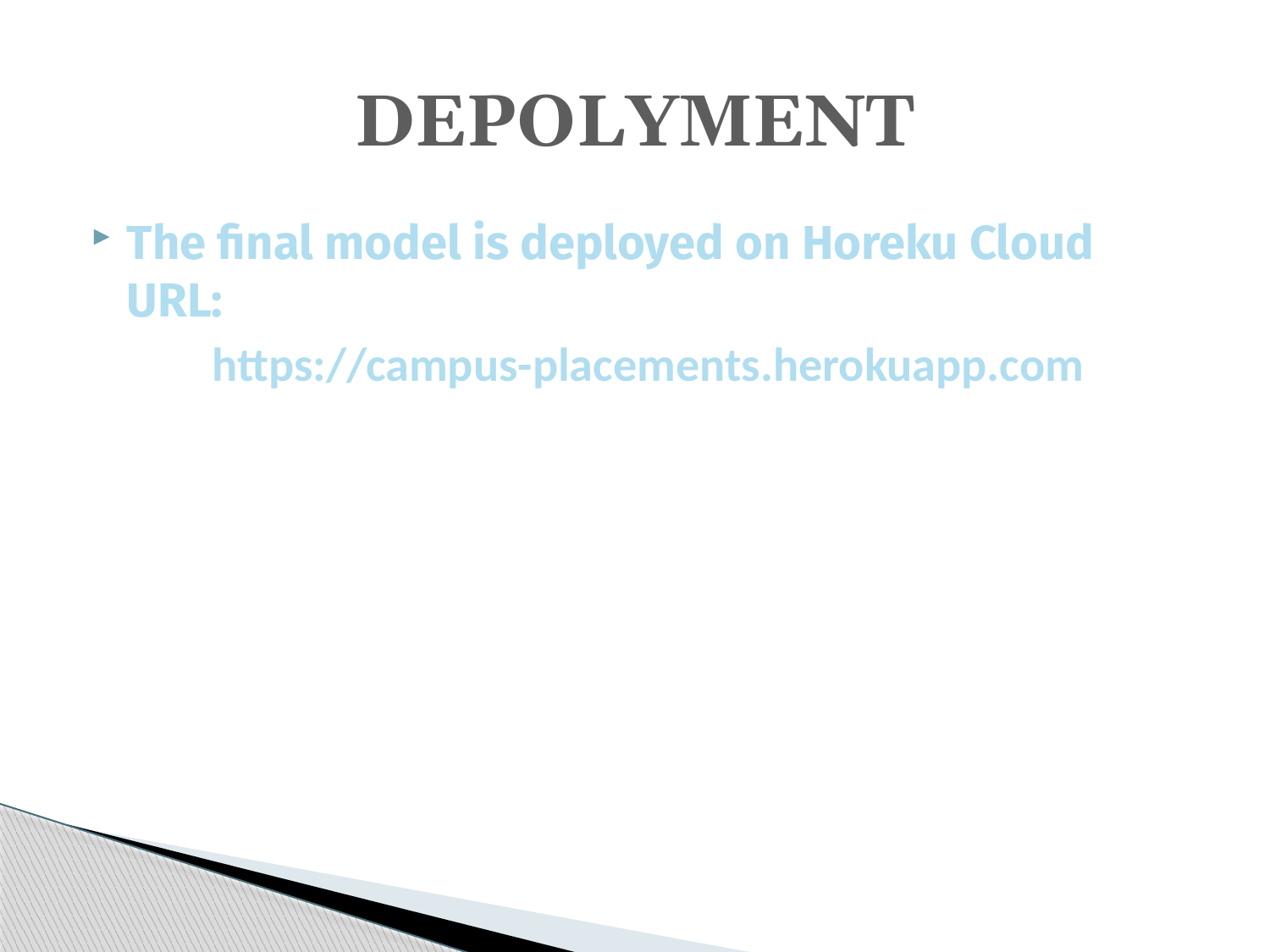

# DEPOLYMENT
The final model is deployed on Horeku Cloud
URL:
 https://campus-placements.herokuapp.com